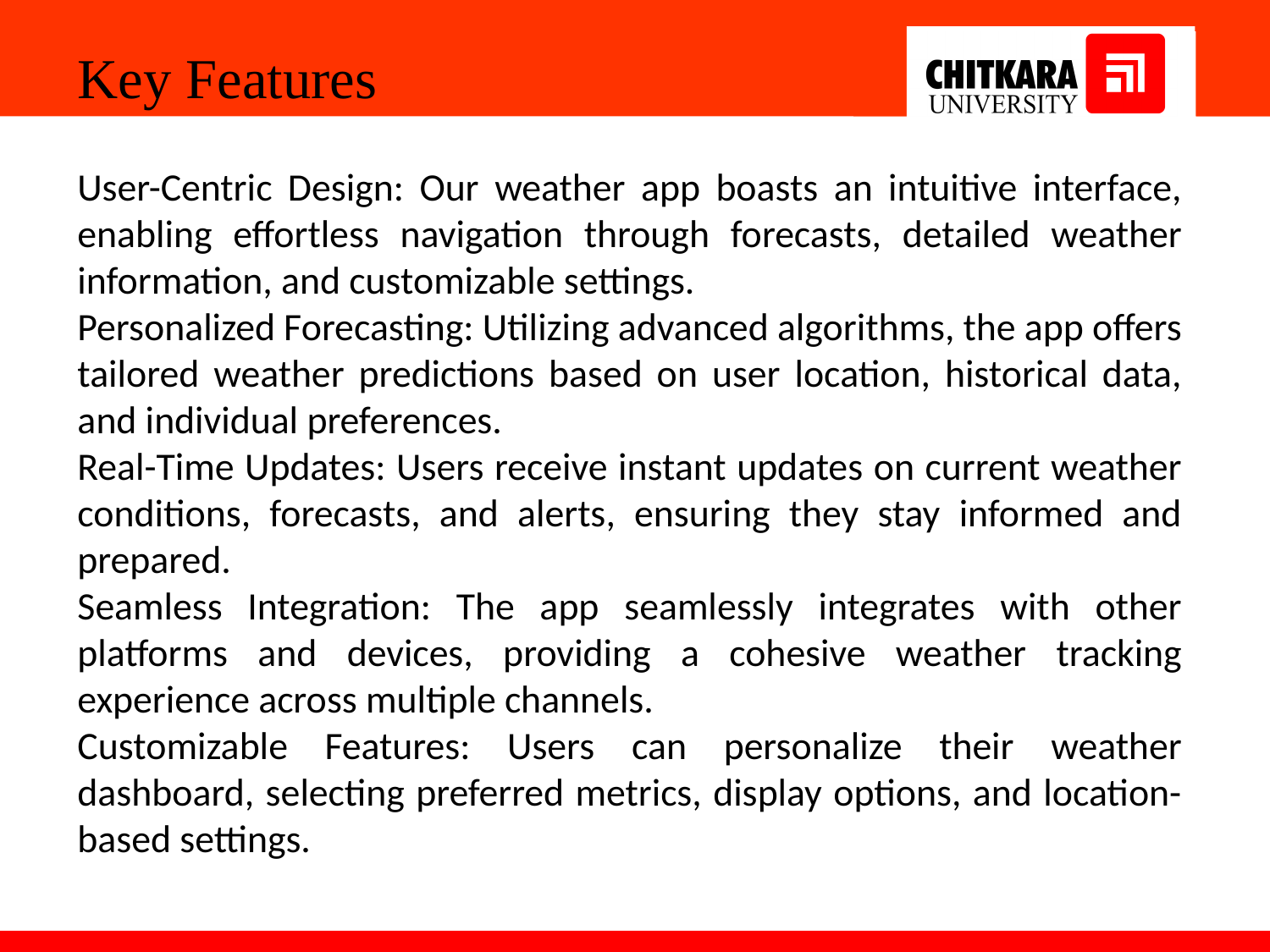

Key Features
User-Centric Design: Our weather app boasts an intuitive interface, enabling effortless navigation through forecasts, detailed weather information, and customizable settings.
Personalized Forecasting: Utilizing advanced algorithms, the app offers tailored weather predictions based on user location, historical data, and individual preferences.
Real-Time Updates: Users receive instant updates on current weather conditions, forecasts, and alerts, ensuring they stay informed and prepared.
Seamless Integration: The app seamlessly integrates with other platforms and devices, providing a cohesive weather tracking experience across multiple channels.
Customizable Features: Users can personalize their weather dashboard, selecting preferred metrics, display options, and location-based settings.